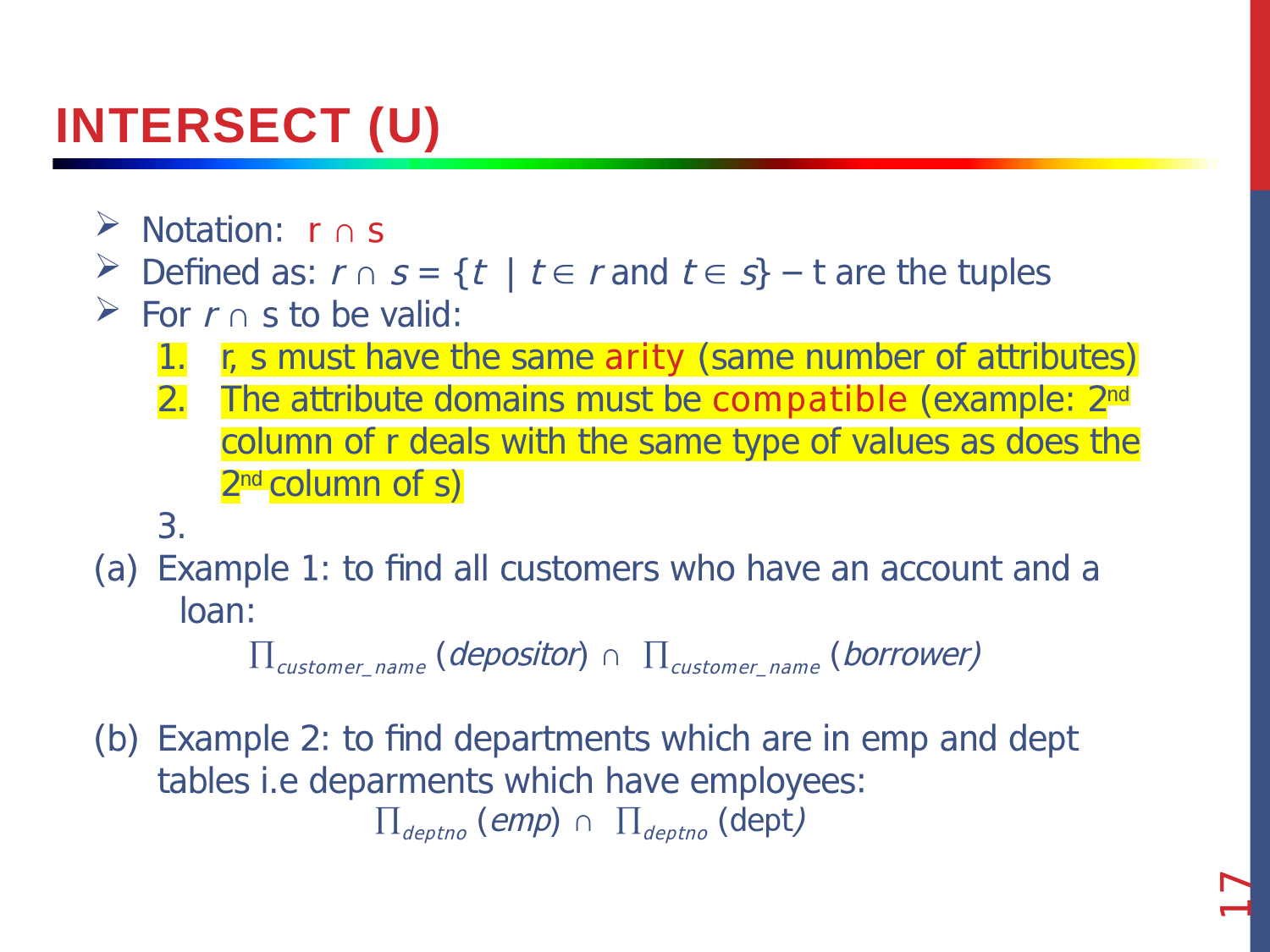

intersect (U)
Notation:  r ∩ s
Defined as: r ∩ s = {t  | t ∈ r and t ∈ s} – t are the tuples
For r ∩ s to be valid:
r, s must have the same arity (same number of attributes)
The attribute domains must be compatible (example: 2nd column 	of r deals with the same type of values as does the 2nd column of s)

Example 1: to find all customers who have an account and a       loan:
              	∏customer_name (depositor) ∩  ∏customer_name (borrower)

Example 2: to find departments which are in emp and dept tables i.e deparments which have employees:
	    ∏deptno (emp) ∩  ∏deptno (dept)

17